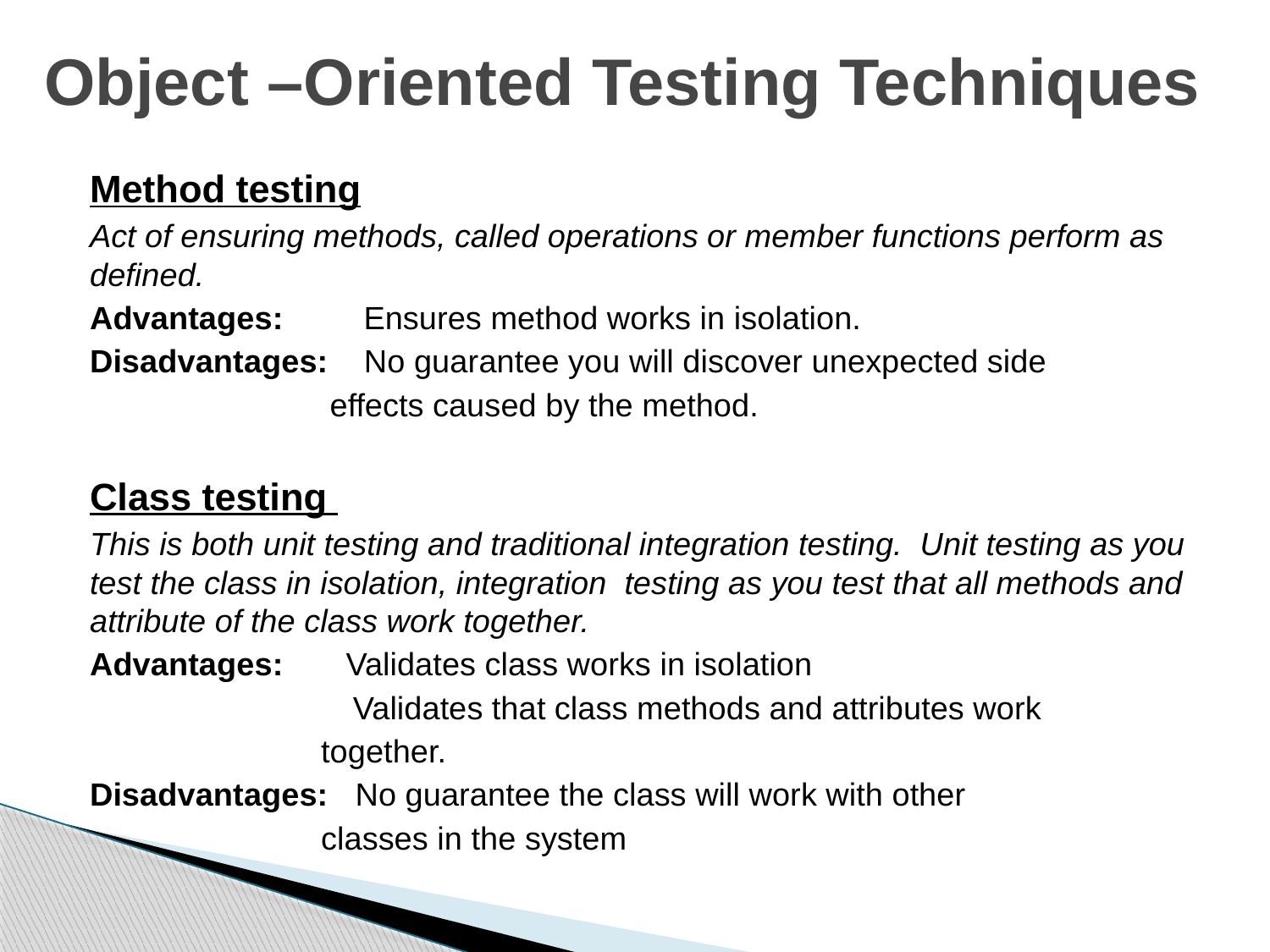

# Object –Oriented Testing Techniques
Method testing
Act of ensuring methods, called operations or member functions perform as defined.
Advantages:         Ensures method works in isolation.
Disadvantages:    No guarantee you will discover unexpected side
                           effects caused by the method.

Class testing
This is both unit testing and traditional integration testing.  Unit testing as you test the class in isolation, integration  testing as you test that all methods and attribute of the class work together.
Advantages:       Validates class works in isolation
		                Validates that class methods and attributes work
                          together.
Disadvantages:   No guarantee the class will work with other
                          classes in the system